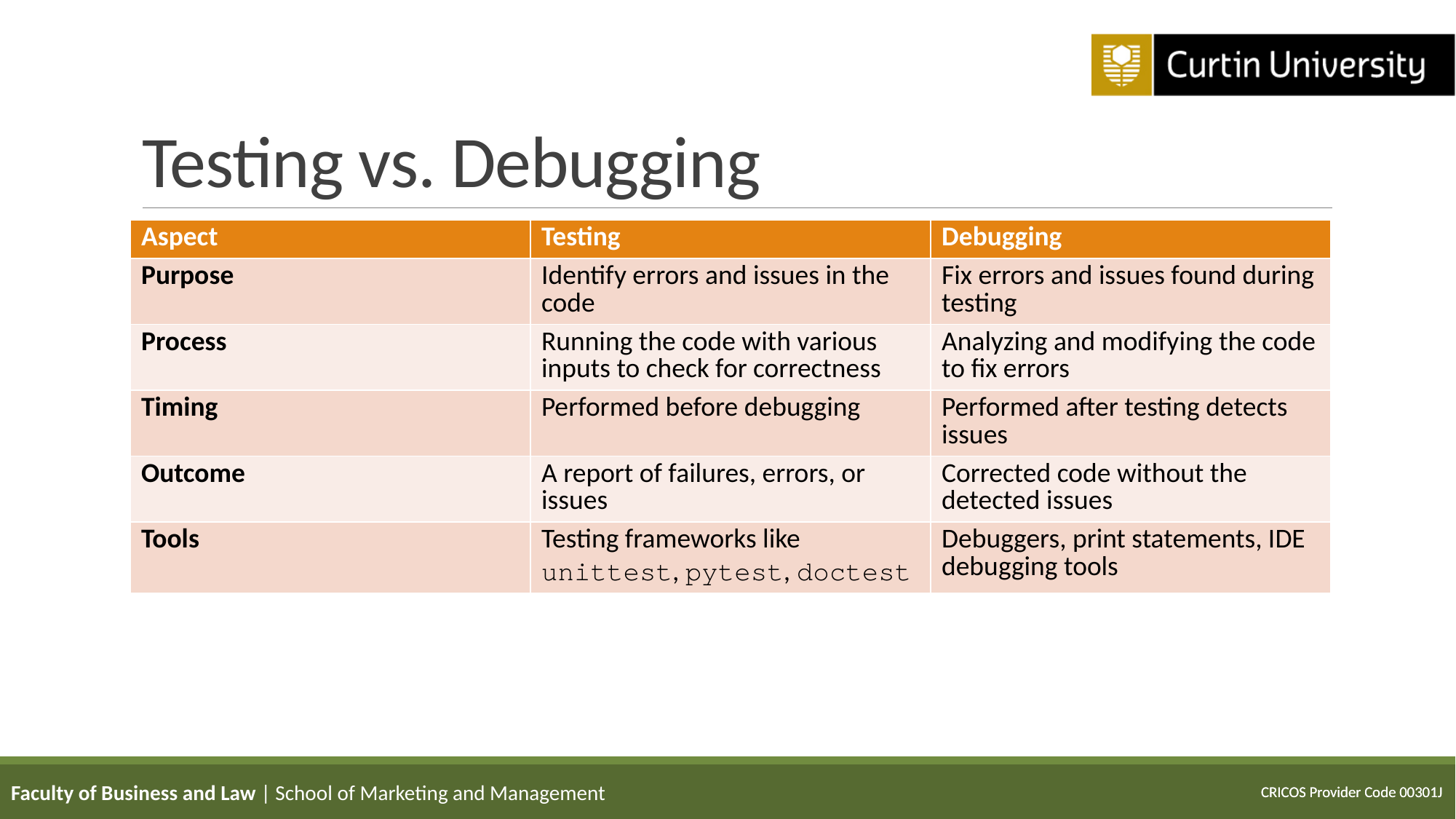

# Testing vs. Debugging
| Aspect | Testing | Debugging |
| --- | --- | --- |
| Purpose | Identify errors and issues in the code | Fix errors and issues found during testing |
| Process | Running the code with various inputs to check for correctness | Analyzing and modifying the code to fix errors |
| Timing | Performed before debugging | Performed after testing detects issues |
| Outcome | A report of failures, errors, or issues | Corrected code without the detected issues |
| Tools | Testing frameworks like unittest, pytest, doctest | Debuggers, print statements, IDE debugging tools |
Faculty of Business and Law | School of Marketing and Management